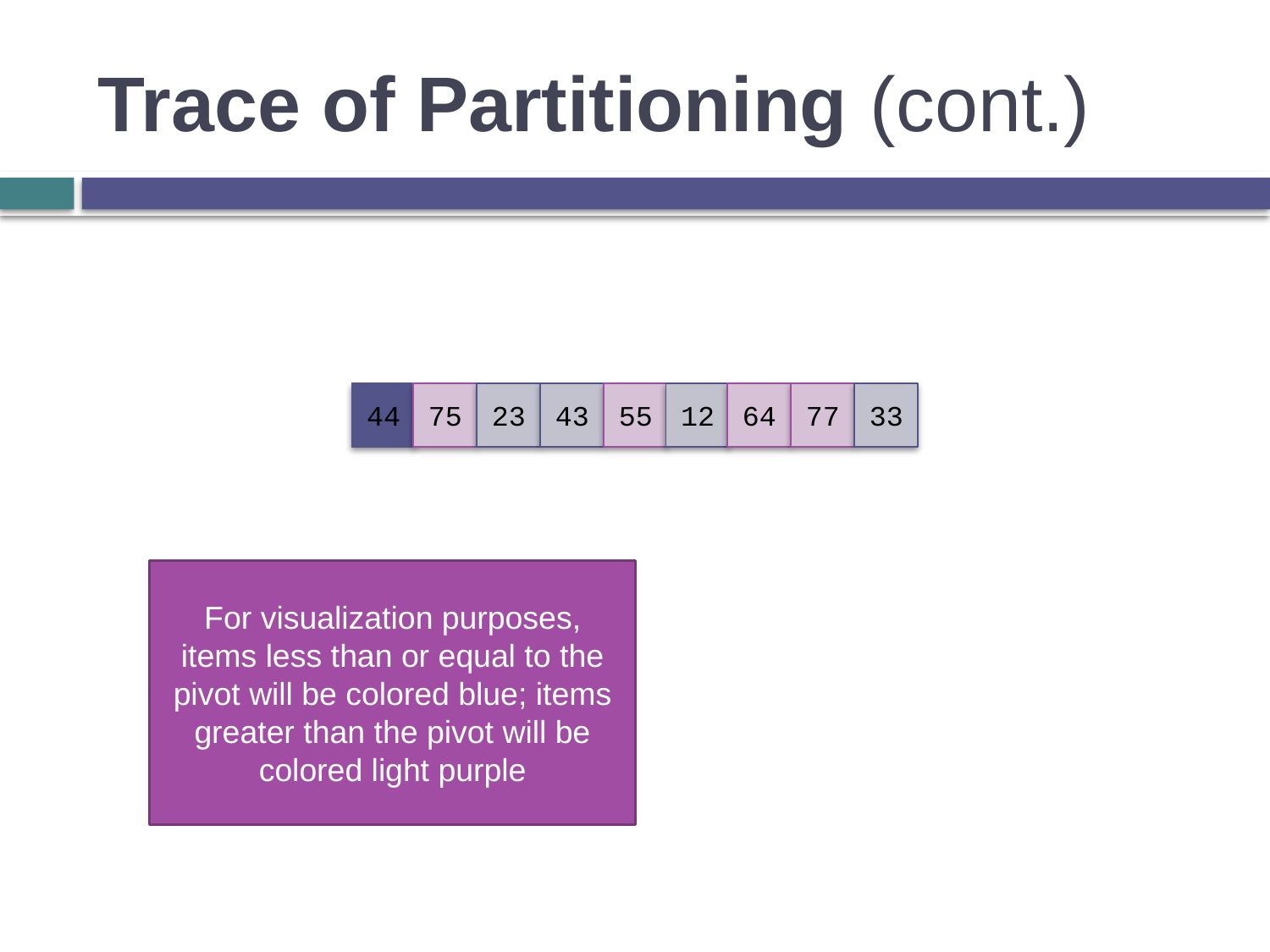

# Trace of Partitioning (cont.)
44
75
23
43
55
12
64
77
33
For visualization purposes, items less than or equal to the pivot will be colored blue; items greater than the pivot will be colored light purple